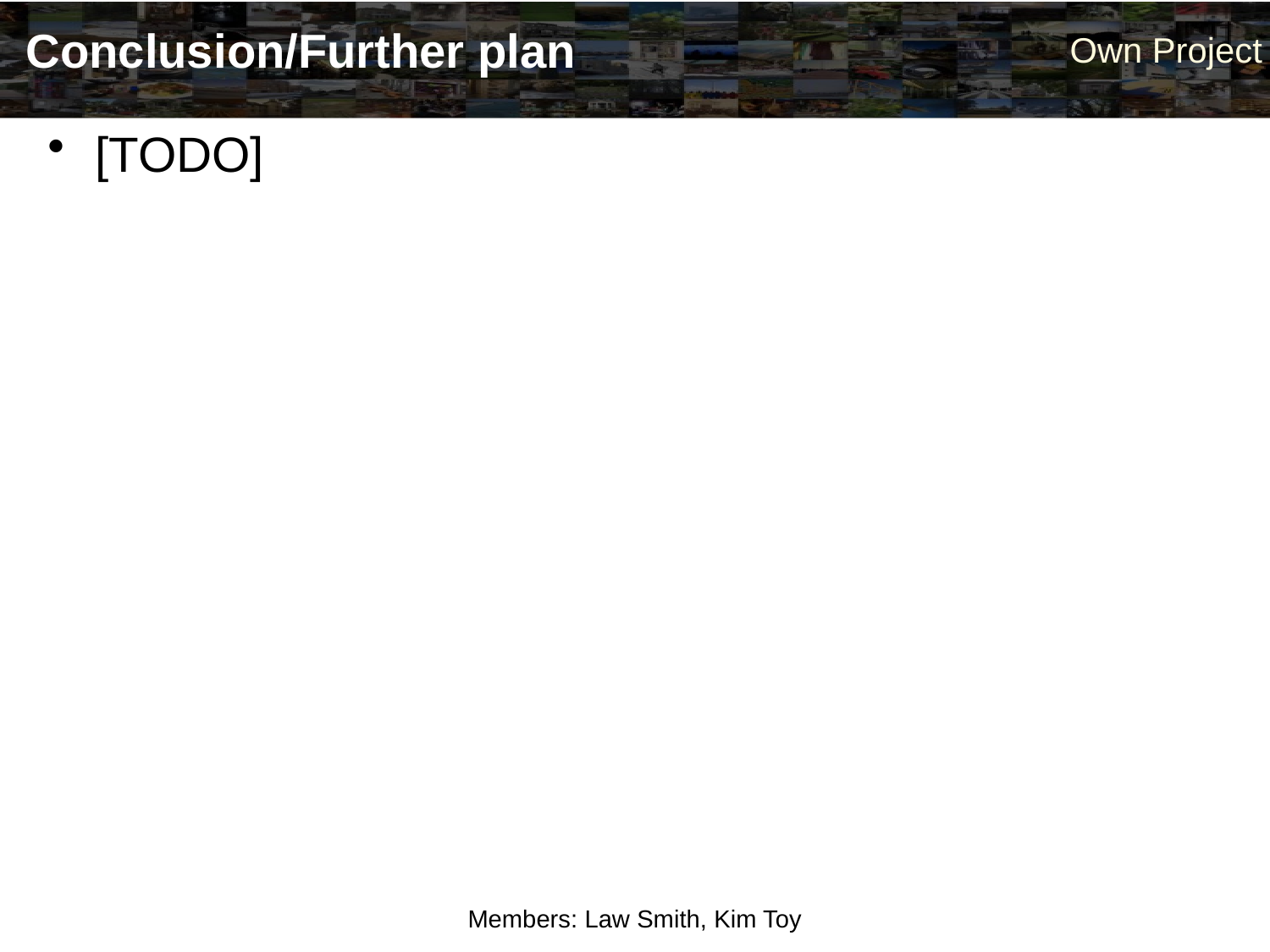

# Conclusion/Further plan
[TODO]
Members: Law Smith, Kim Toy